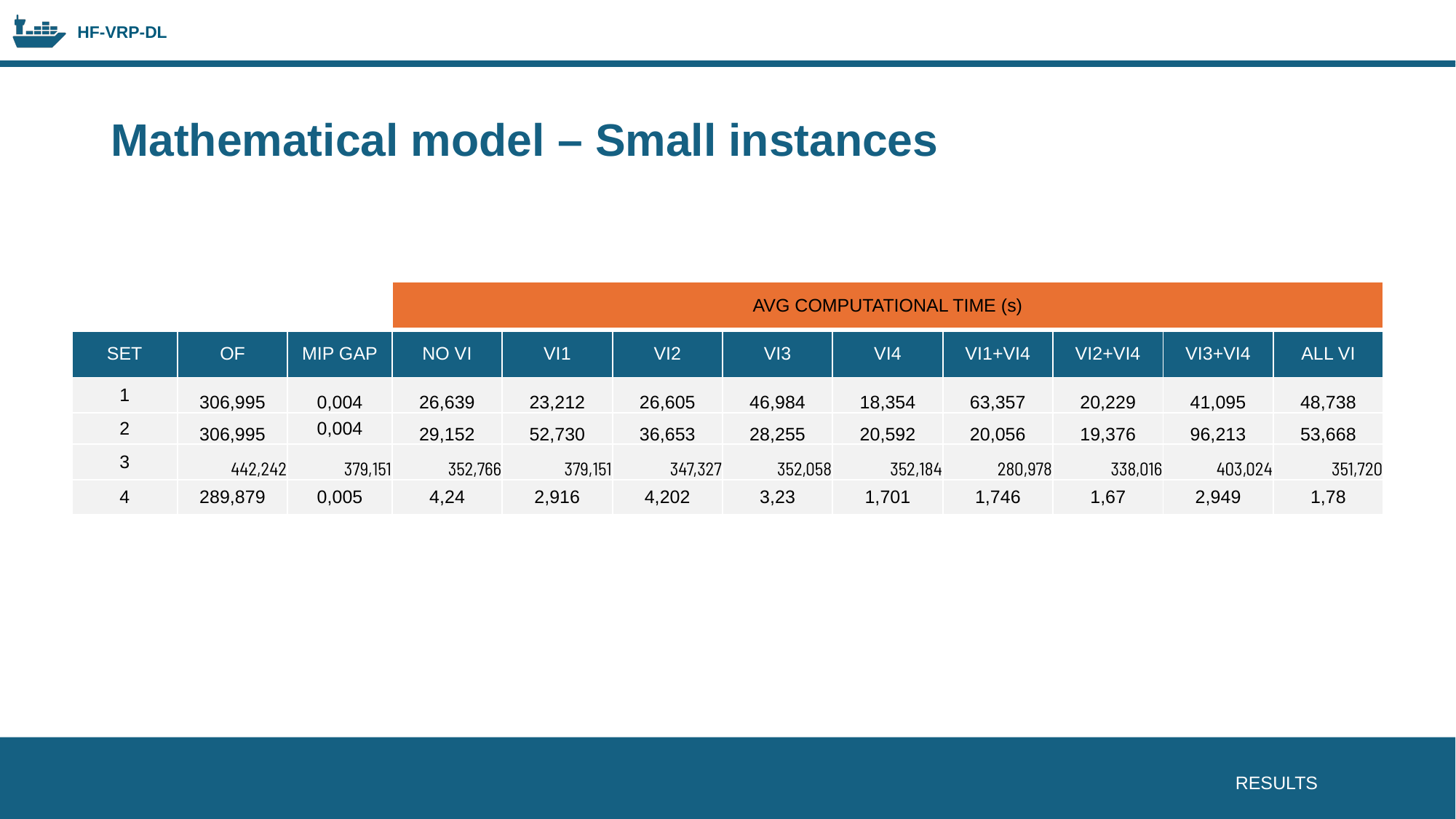

# Mathematical model – Small instances
|  |  |  | AVG COMPUTATIONAL TIME (s) |  |  |  |  |  |  |  |  |
| --- | --- | --- | --- | --- | --- | --- | --- | --- | --- | --- | --- |
| SET | OF | MIP GAP | NO VI | VI1 | VI2 | VI3 | VI4 | VI1+VI4 | VI2+VI4 | VI3+VI4 | ALL VI |
| 1 | 306,995 | 0,004 | 26,639 | 23,212 | 26,605 | 46,984 | 18,354 | 63,357 | 20,229 | 41,095 | 48,738 |
| 2 | 306,995 | 0,004 | 29,152 | 52,730 | 36,653 | 28,255 | 20,592 | 20,056 | 19,376 | 96,213 | 53,668 |
| 3 | 442,242 | 379,151 | 352,766 | 379,151 | 347,327 | 352,058 | 352,184 | 280,978 | 338,016 | 403,024 | 351,720 |
| 4 | 289,879 | 0,005 | 4,24 | 2,916 | 4,202 | 3,23 | 1,701 | 1,746 | 1,67 | 2,949 | 1,78 |
RESULTS